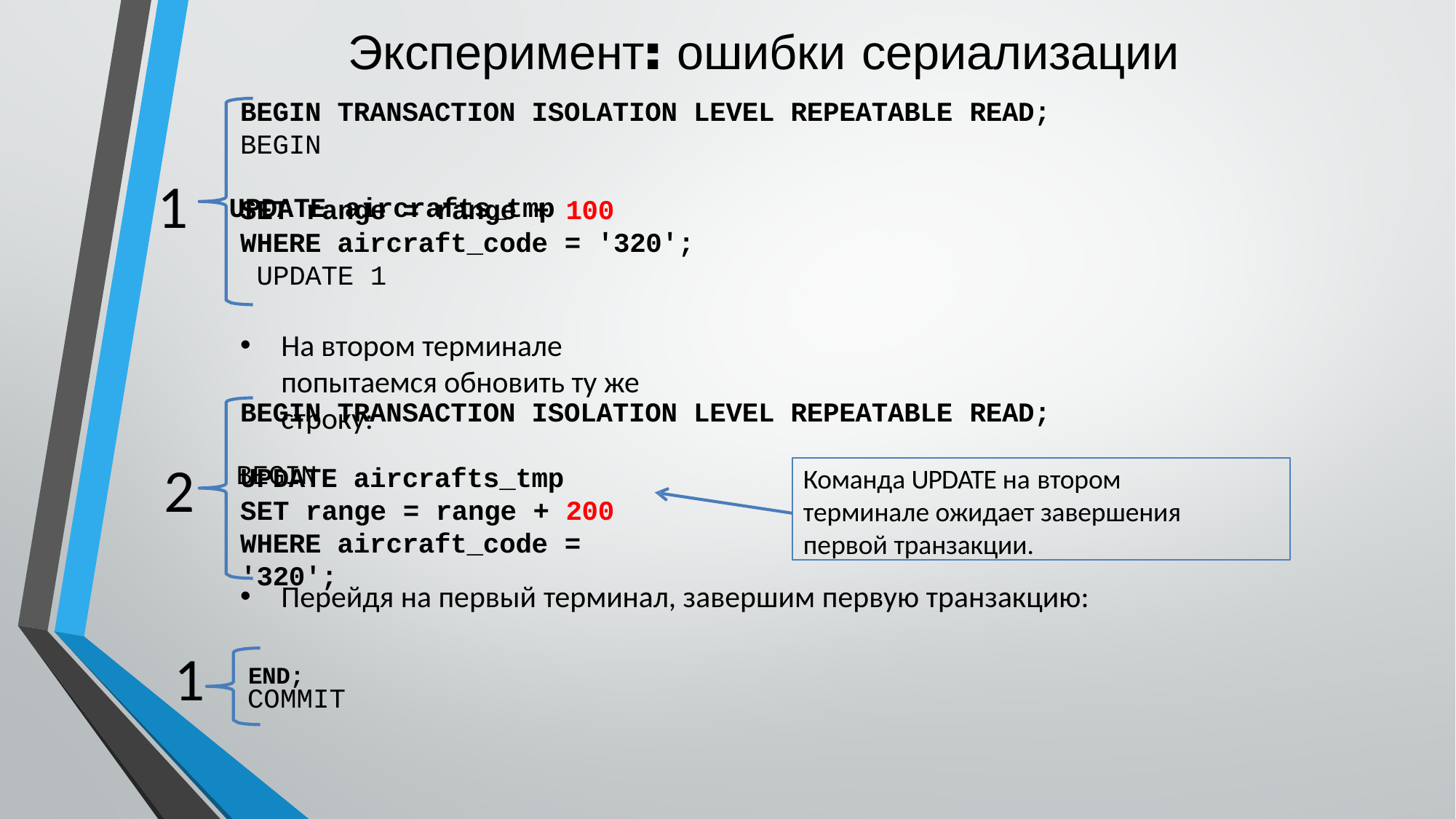

Эксперимент: ошибки сериализации
BEGIN TRANSACTION ISOLATION LEVEL REPEATABLE READ;
BEGIN

   UPDATE aircrafts_tmp
1
SET range = range + 100  WHERE aircraft_code = '320';  UPDATE 1

На втором терминале попытаемся обновить ту же строку:
   BEGIN
BEGIN TRANSACTION ISOLATION LEVEL REPEATABLE READ;

2
Команда UPDATE на втором
терминале ожидает завершения  первой транзакции.
UPDATE aircrafts_tmp  SET range = range + 200
WHERE aircraft_code = '320';

Перейдя на первый терминал, завершим первую транзакцию:
 END;
1

COMMIT